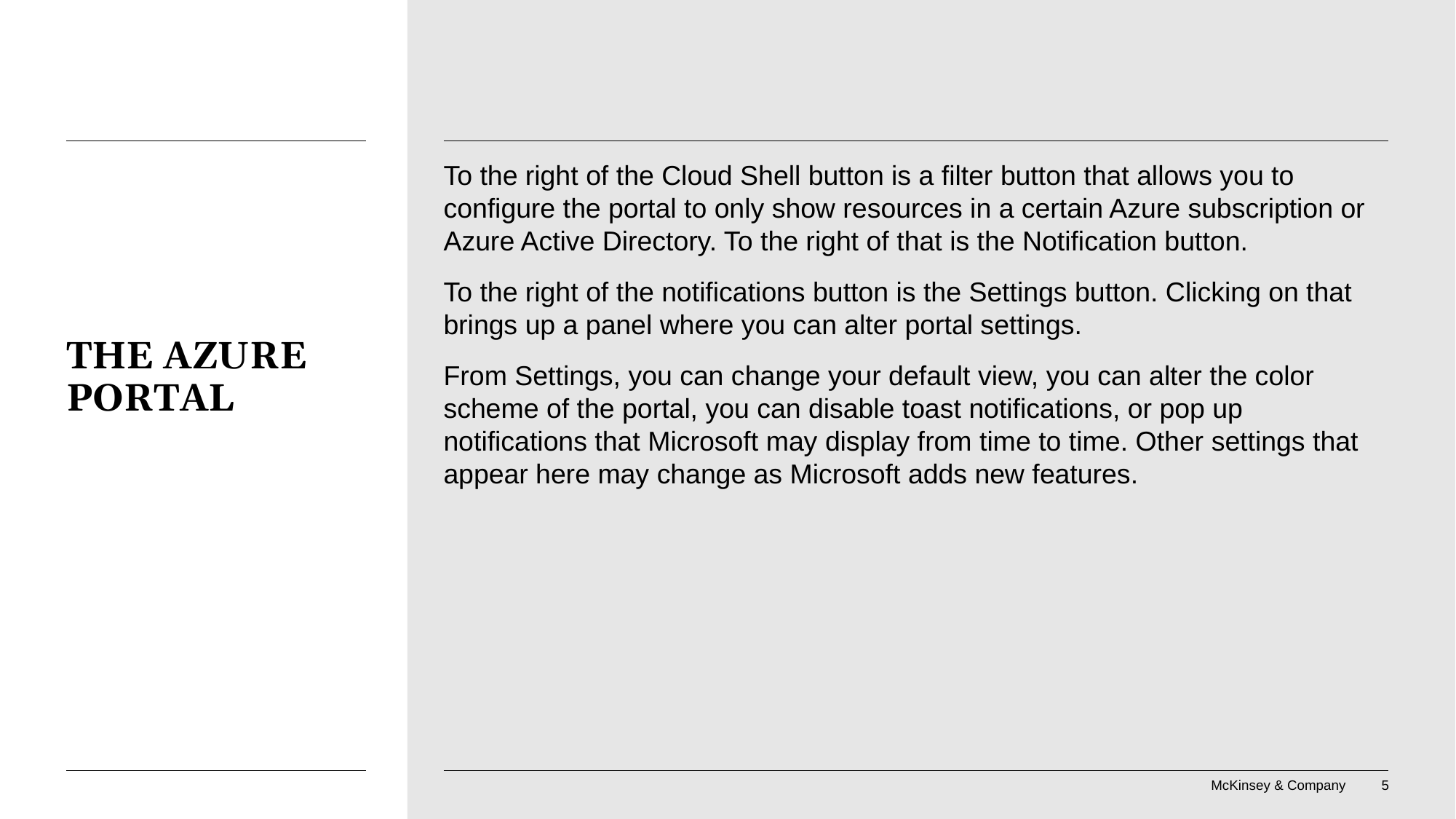

To the right of the Cloud Shell button is a filter button that allows you to configure the portal to only show resources in a certain Azure subscription or Azure Active Directory. To the right of that is the Notification button.
To the right of the notifications button is the Settings button. Clicking on that brings up a panel where you can alter portal settings.
From Settings, you can change your default view, you can alter the color scheme of the portal, you can disable toast notifications, or pop up notifications that Microsoft may display from time to time. Other settings that appear here may change as Microsoft adds new features.
# The Azure portal